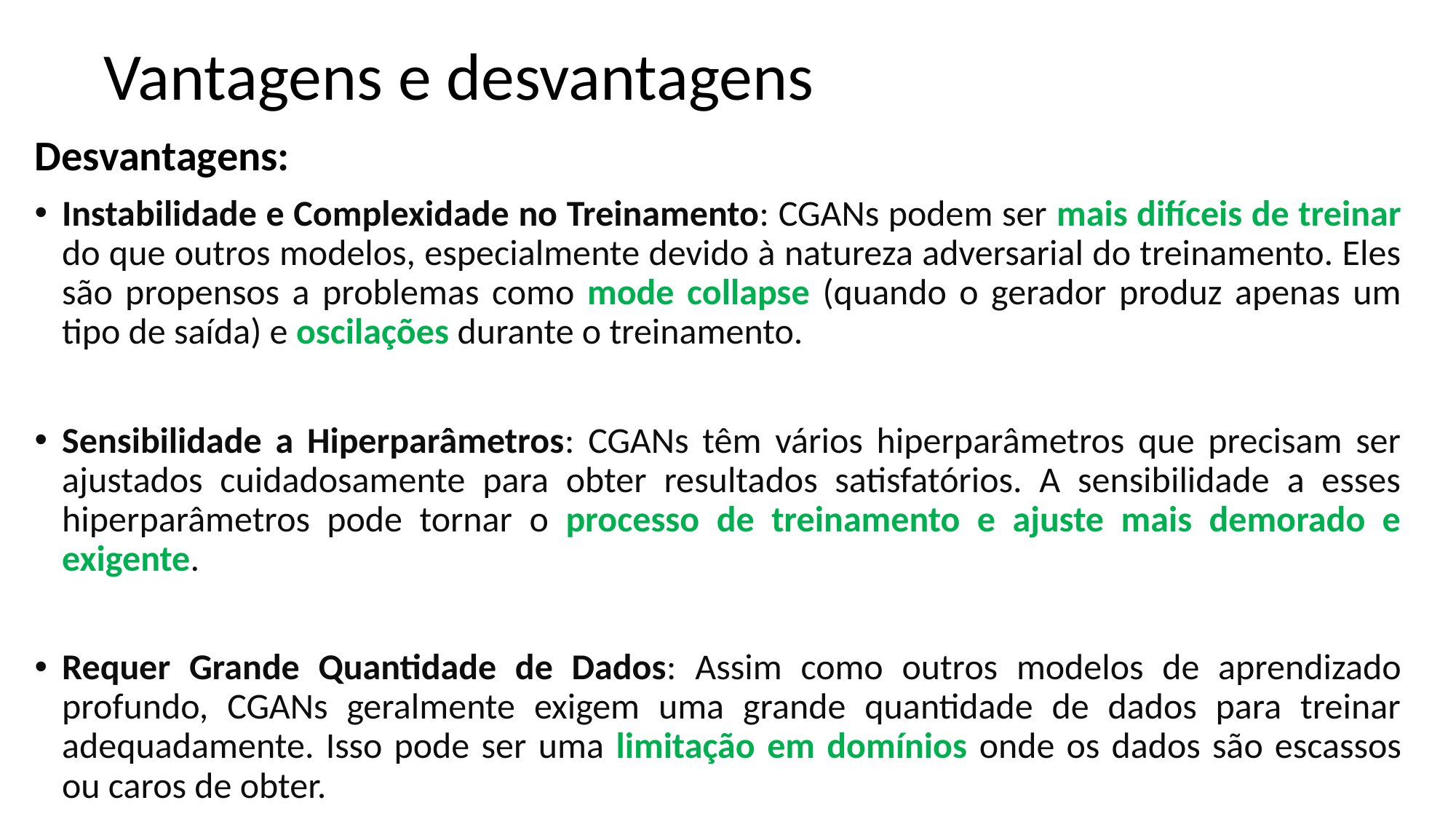

# Vantagens e desvantagens
Desvantagens:
Instabilidade e Complexidade no Treinamento: CGANs podem ser mais difíceis de treinar do que outros modelos, especialmente devido à natureza adversarial do treinamento. Eles são propensos a problemas como mode collapse (quando o gerador produz apenas um tipo de saída) e oscilações durante o treinamento.

Sensibilidade a Hiperparâmetros: CGANs têm vários hiperparâmetros que precisam ser ajustados cuidadosamente para obter resultados satisfatórios. A sensibilidade a esses hiperparâmetros pode tornar o processo de treinamento e ajuste mais demorado e exigente.

Requer Grande Quantidade de Dados: Assim como outros modelos de aprendizado profundo, CGANs geralmente exigem uma grande quantidade de dados para treinar adequadamente. Isso pode ser uma limitação em domínios onde os dados são escassos ou caros de obter.